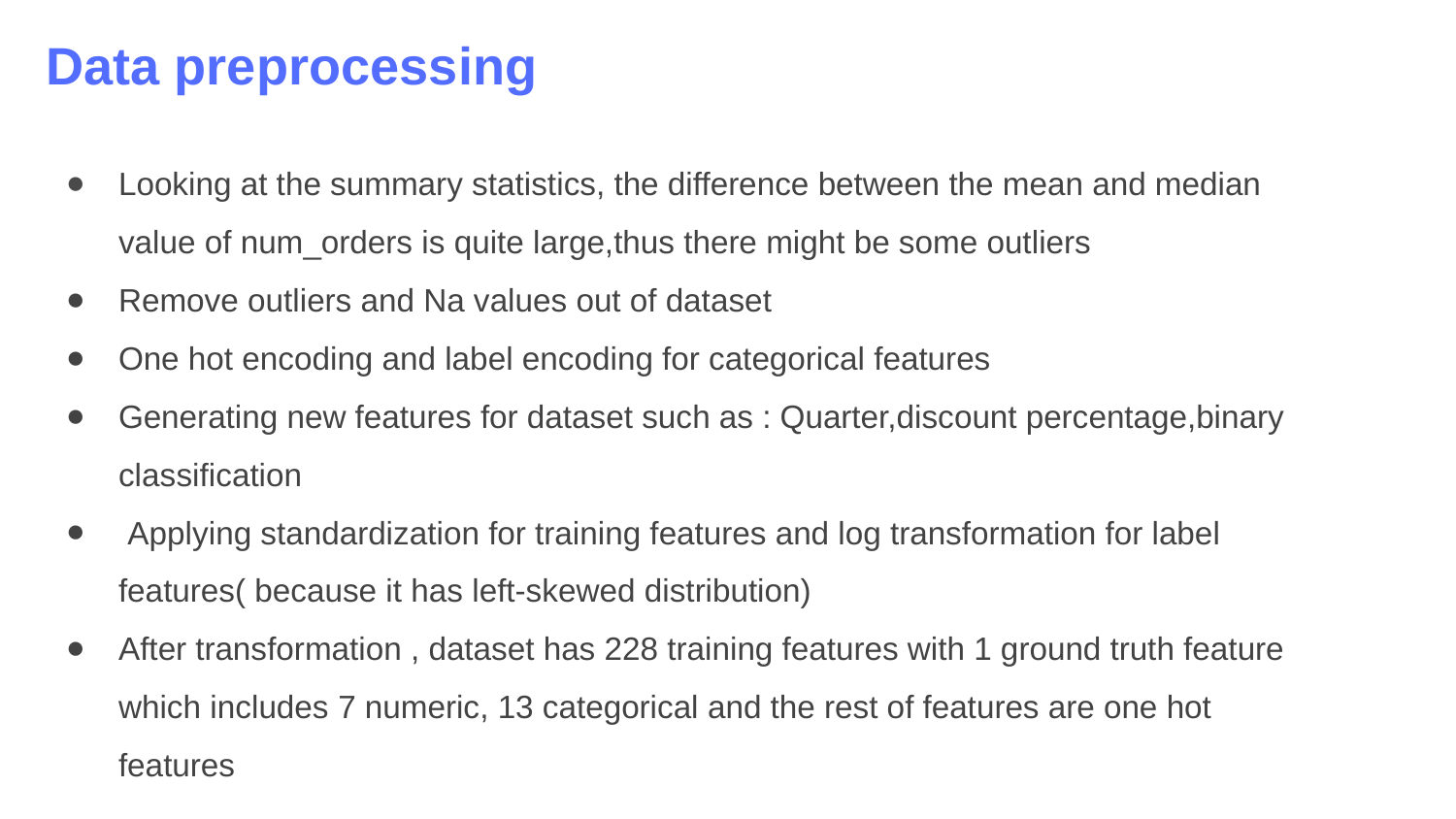

Data preprocessing
Looking at the summary statistics, the difference between the mean and median value of num_orders is quite large,thus there might be some outliers
Remove outliers and Na values out of dataset
One hot encoding and label encoding for categorical features
Generating new features for dataset such as : Quarter,discount percentage,binary classification
 Applying standardization for training features and log transformation for label features( because it has left-skewed distribution)
After transformation , dataset has 228 training features with 1 ground truth feature which includes 7 numeric, 13 categorical and the rest of features are one hot features